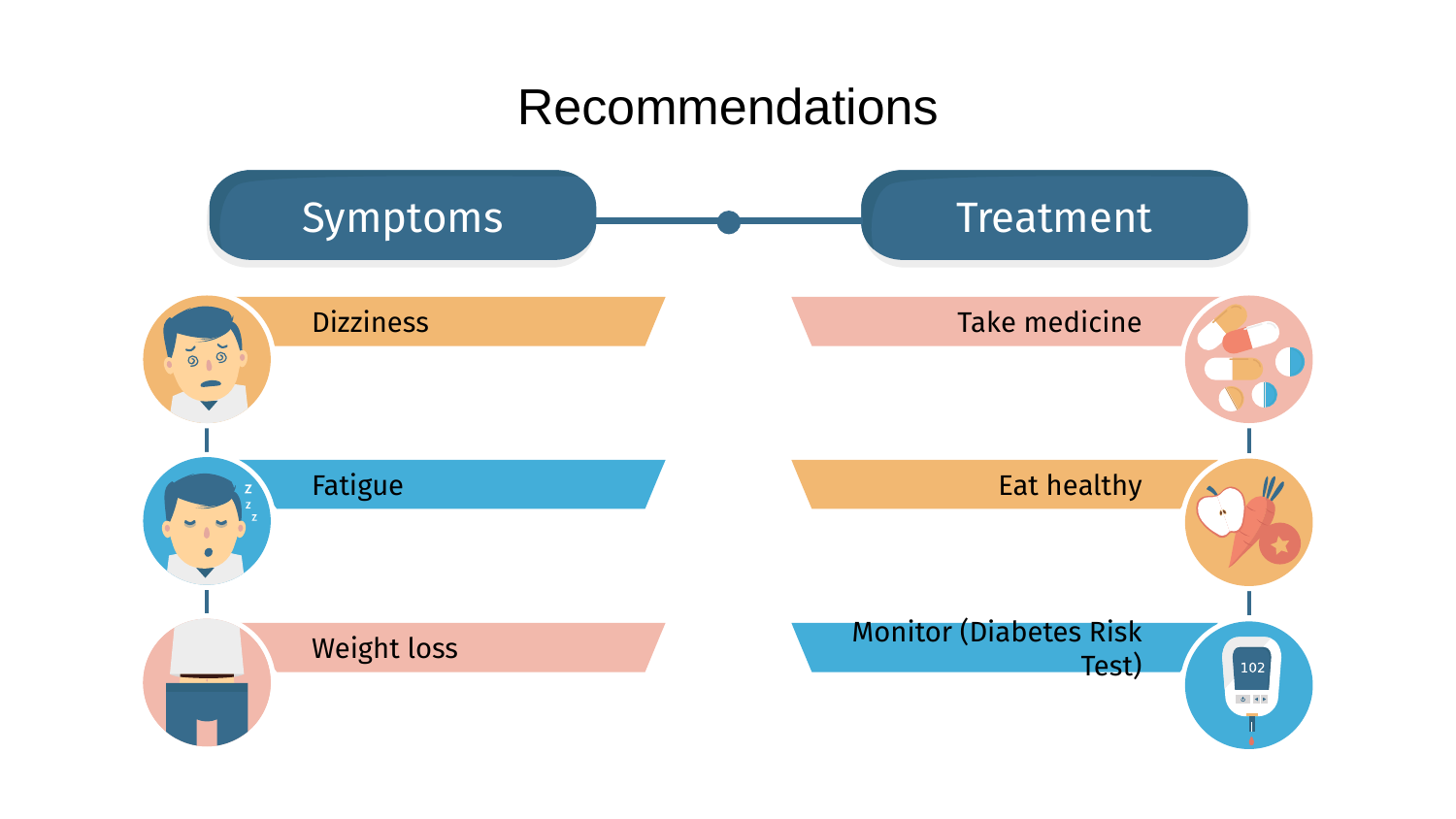

Recommendations
Symptoms

Treatment

Dizziness
Take medicine

Fatigue
Eat healthy

Weight loss
Monitor (Diabetes Risk Test)